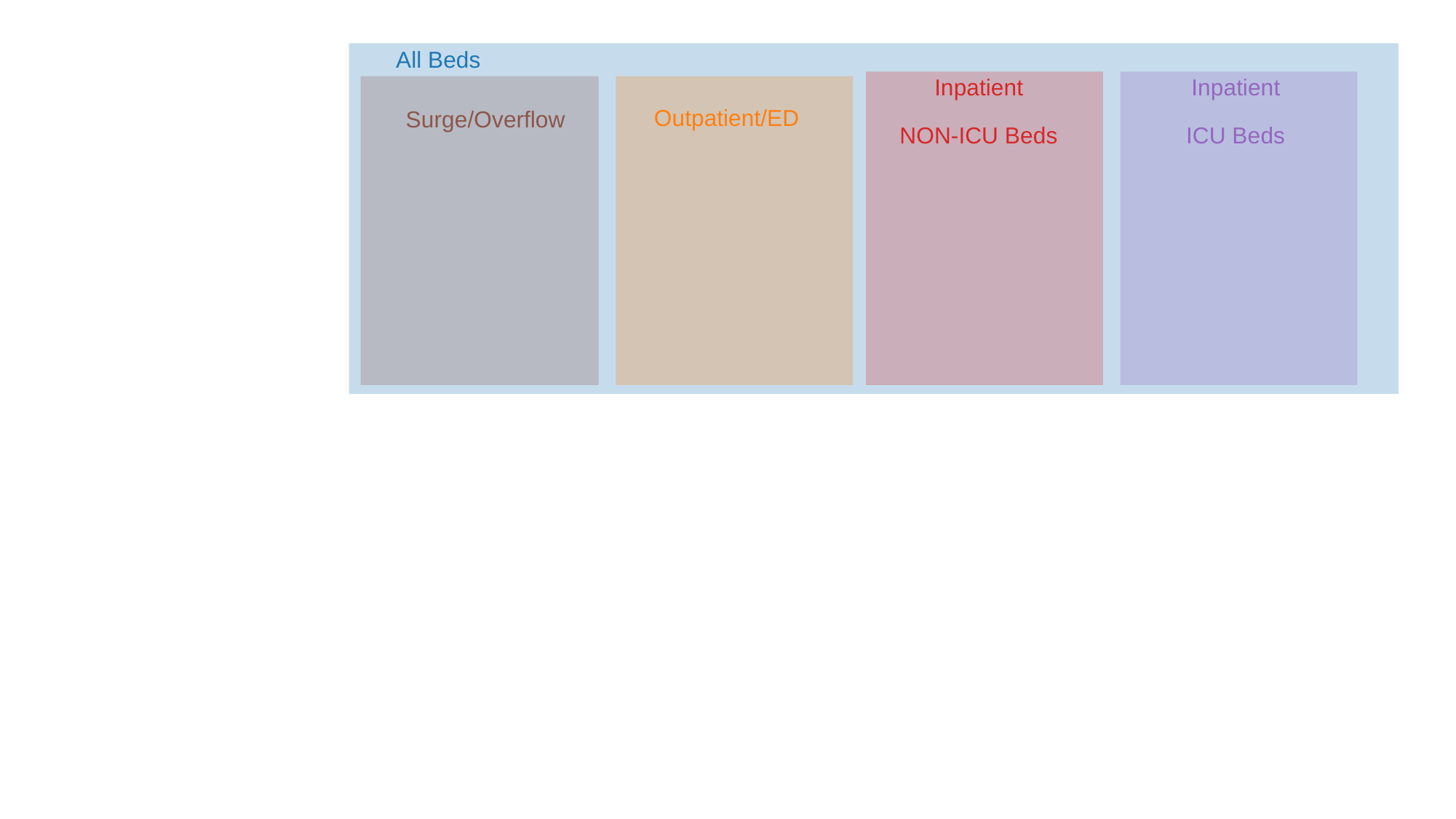

All Beds

Inpatient
NON-ICU Beds
Inpatient
ICU Beds
Outpatient/ED
Surge/Overflow